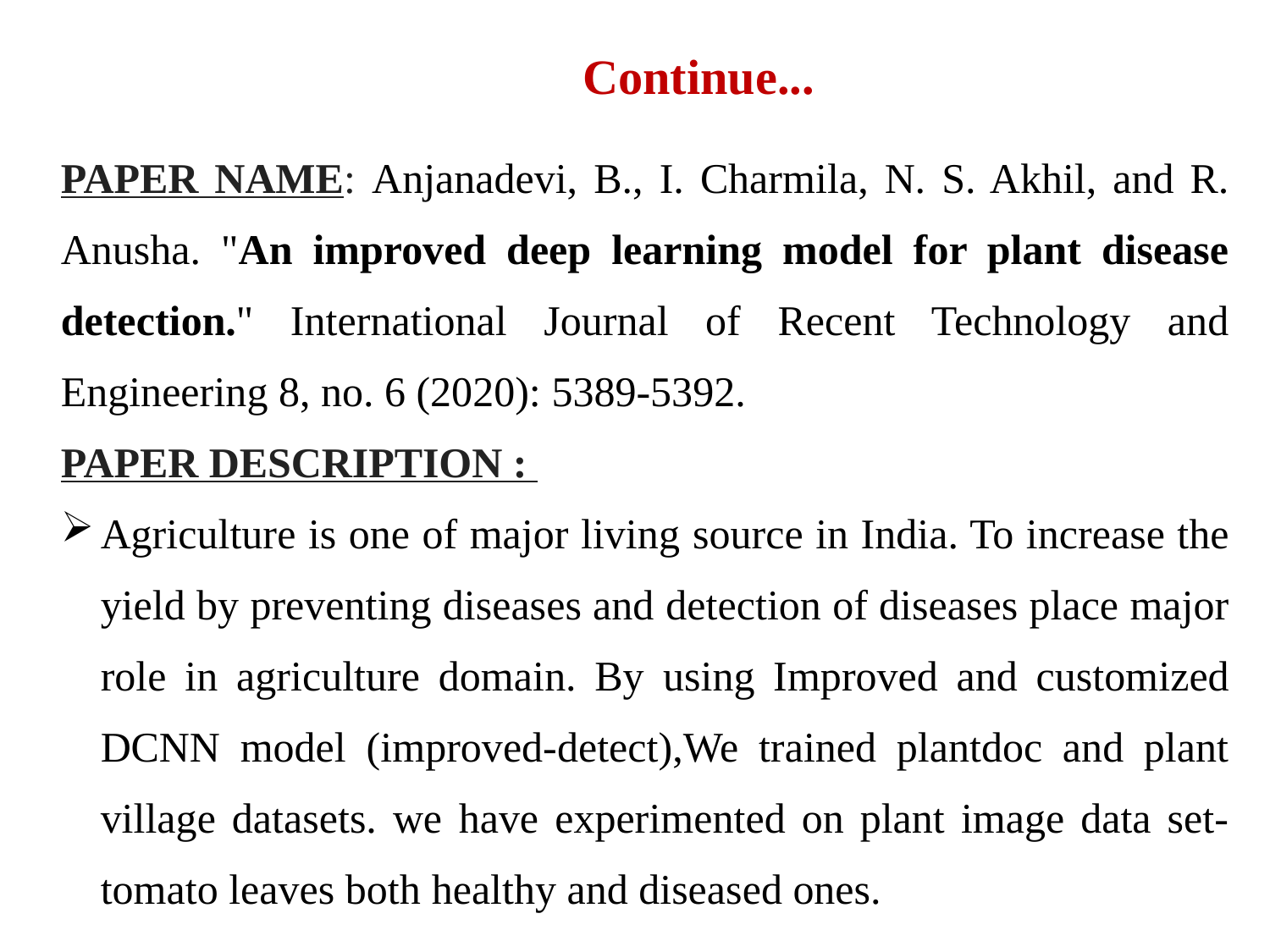

Continue...
PAPER NAME: Anjanadevi, B., I. Charmila, N. S. Akhil, and R. Anusha. "An improved deep learning model for plant disease detection." International Journal of Recent Technology and Engineering 8, no. 6 (2020): 5389-5392.
PAPER DESCRIPTION :
Agriculture is one of major living source in India. To increase the yield by preventing diseases and detection of diseases place major role in agriculture domain. By using Improved and customized DCNN model (improved-detect),We trained plantdoc and plant village datasets. we have experimented on plant image data set-tomato leaves both healthy and diseased ones.